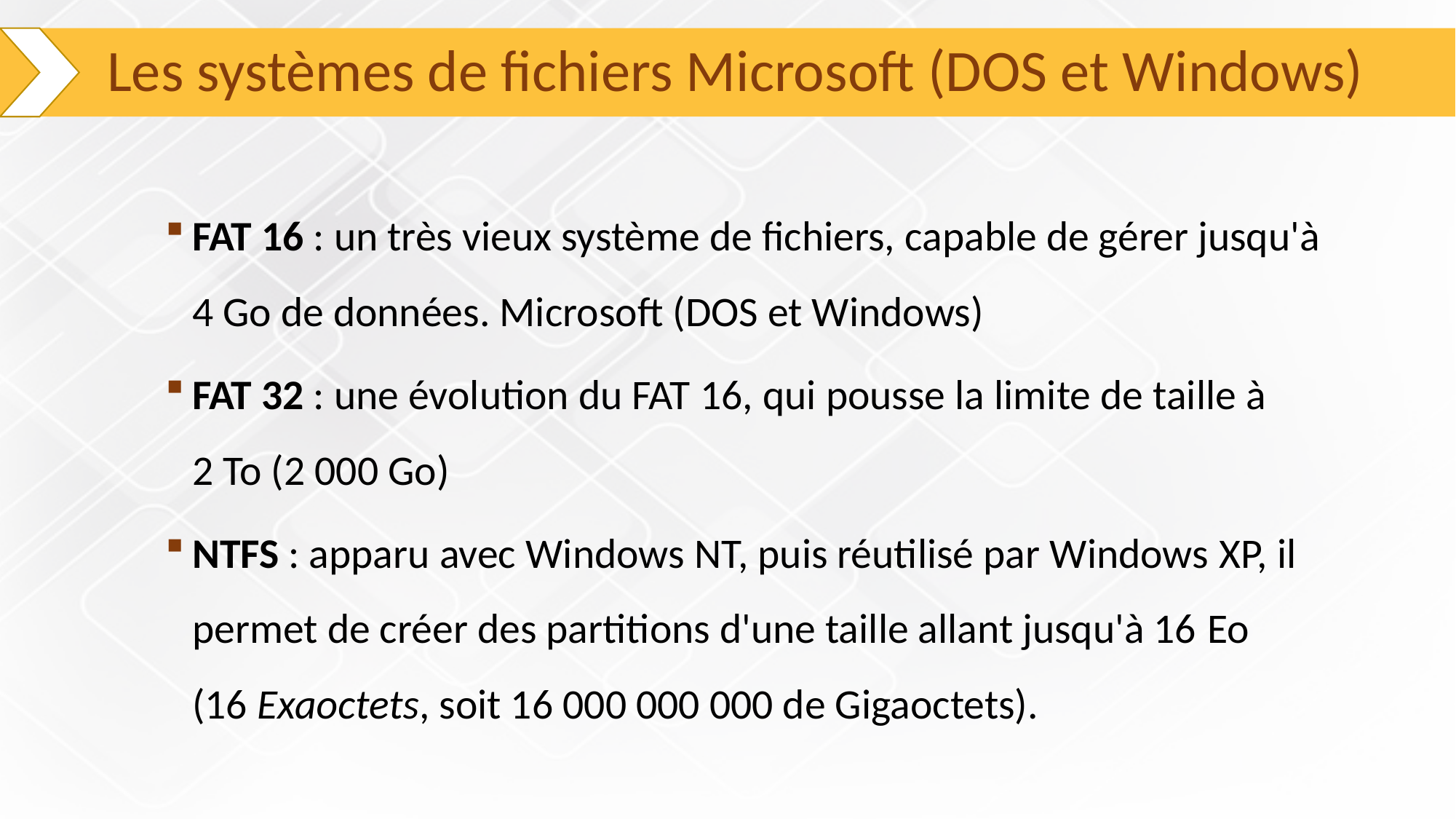

# Les systèmes de fichiers Microsoft (DOS et Windows)

FAT 16 : un très vieux système de fichiers, capable de gérer jusqu'à 4 Go de données. Microsoft (DOS et Windows)
FAT 32 : une évolution du FAT 16, qui pousse la limite de taille à 2 To (2 000 Go)
NTFS : apparu avec Windows NT, puis réutilisé par Windows XP, il permet de créer des partitions d'une taille allant jusqu'à 16 Eo (16 Exaoctets, soit 16 000 000 000 de Gigaoctets).